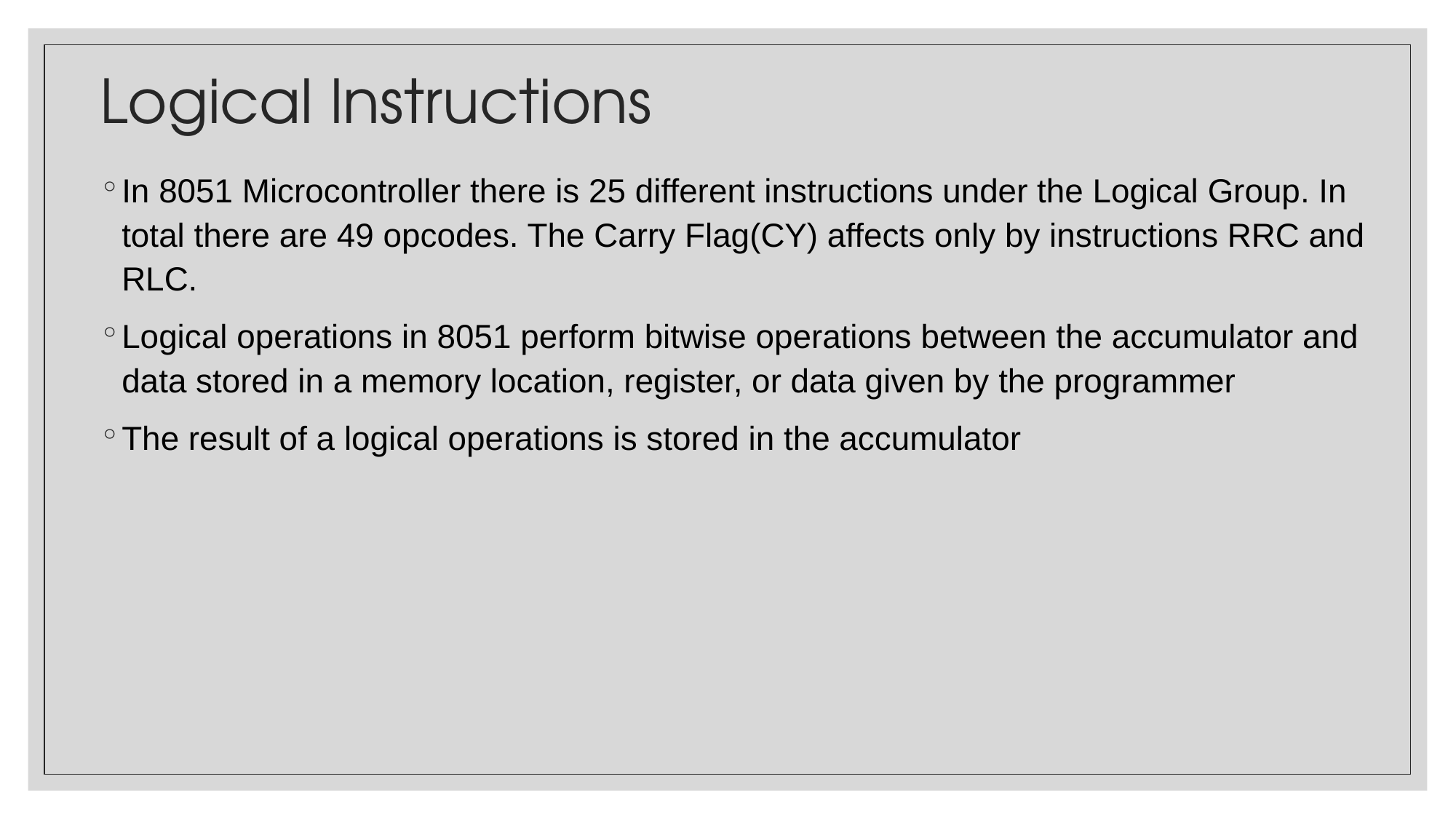

# Logical Instructions
In 8051 Microcontroller there is 25 different instructions under the Logical Group. In total there are 49 opcodes. The Carry Flag(CY) affects only by instructions RRC and RLC.
Logical operations in 8051 perform bitwise operations between the accumulator and data stored in a memory location, register, or data given by the programmer
The result of a logical operations is stored in the accumulator